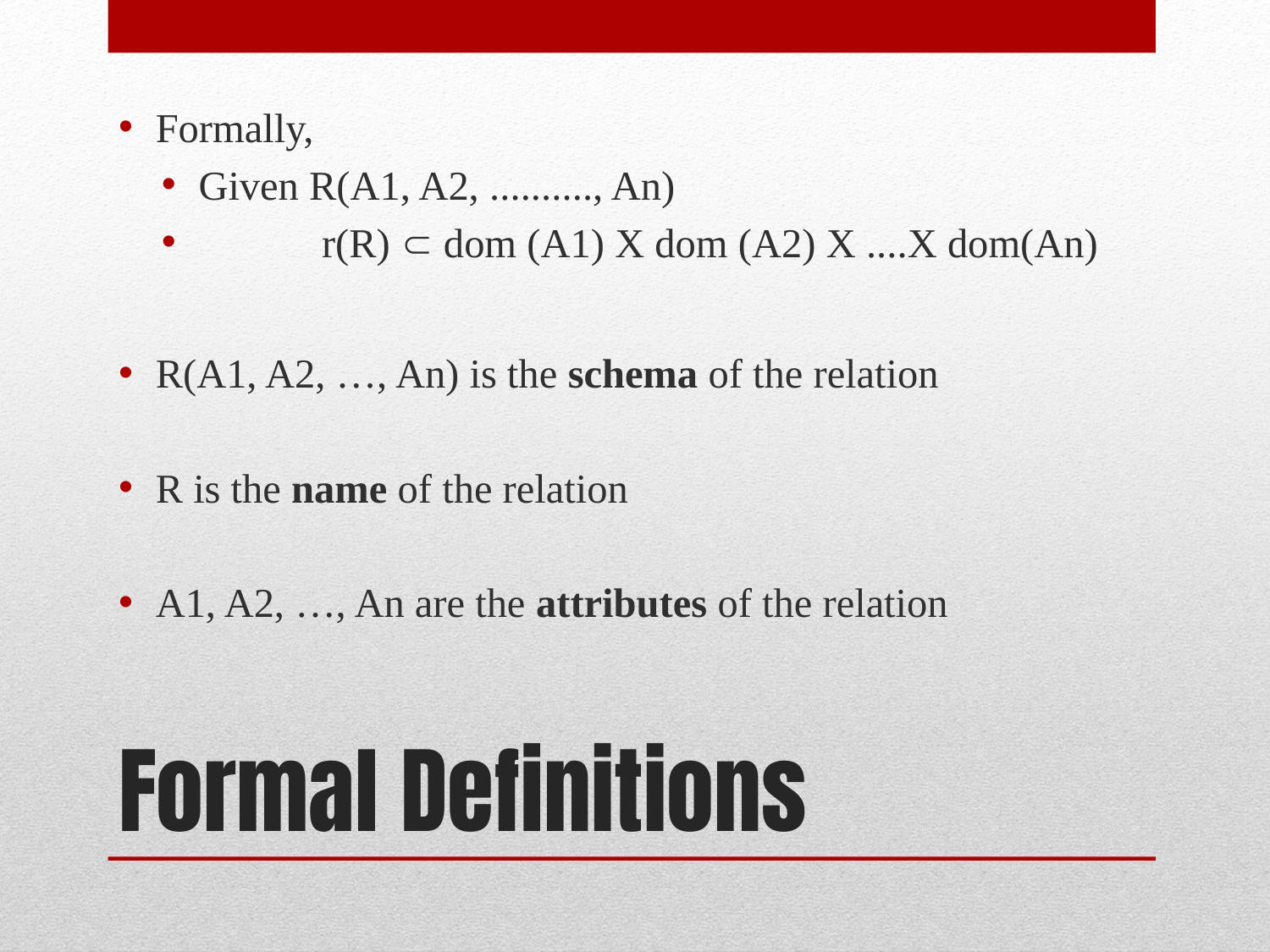

Formally,
Given R(A1, A2, .........., An)
 	r(R) ⊂ dom (A1) X dom (A2) X ....X dom(An)

R(A1, A2, …, An) is the schema of the relation

R is the name of the relation

A1, A2, …, An are the attributes of the relation

# Formal Definitions